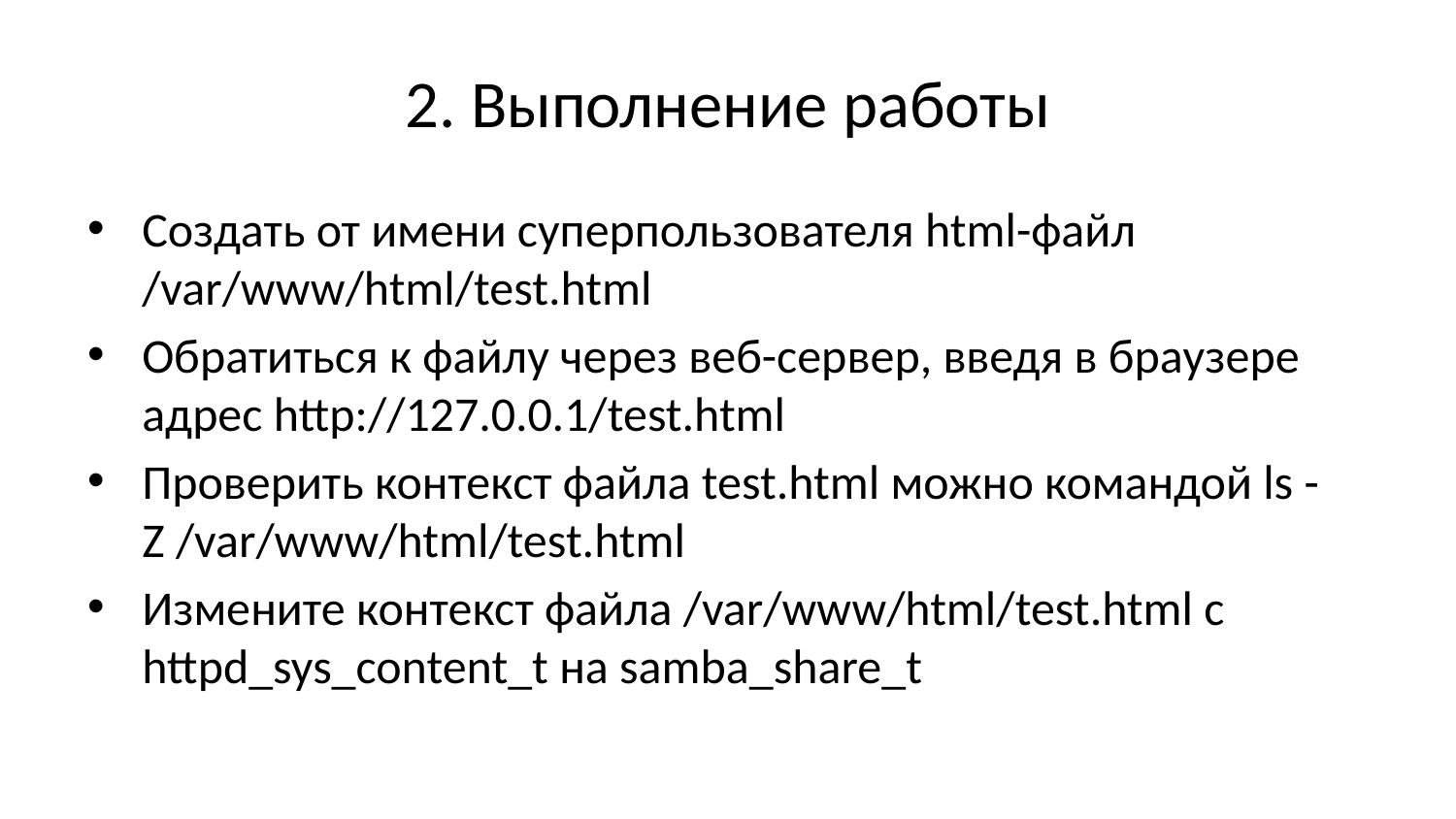

# 2. Выполнение работы
Создать от имени суперпользователя html-файл /var/www/html/test.html
Обратиться к файлу через веб-сервер, введя в браузере адрес http://127.0.0.1/test.html
Проверить контекст файла test.html можно командой ls -Z /var/www/html/test.html
Измените контекст файла /var/www/html/test.html с httpd_sys_content_t на samba_share_t